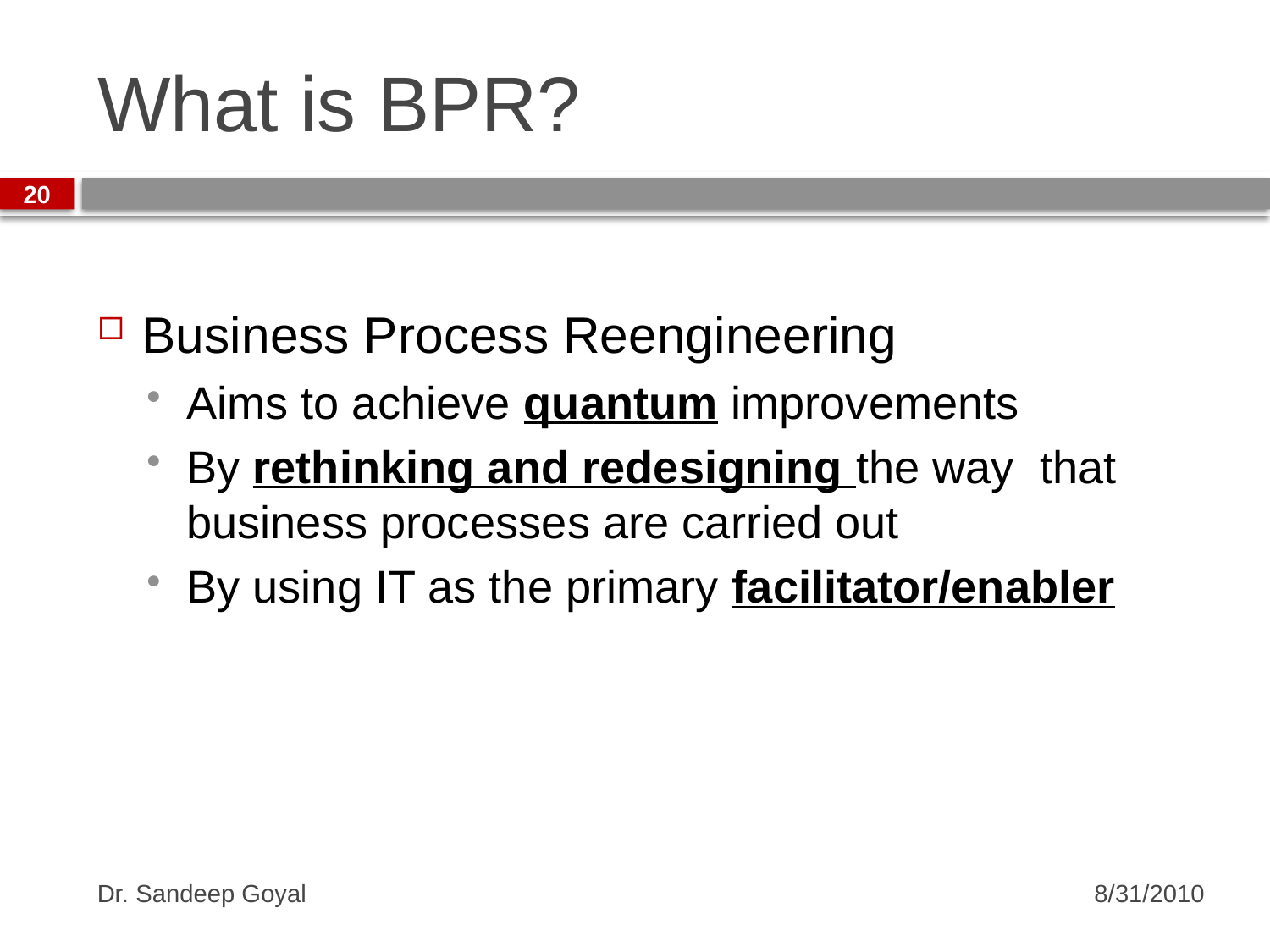

# What is BPR?
20

Business Process Reengineering
Aims to achieve quantum improvements
By rethinking and redesigning the way  that business processes are carried out
By using IT as the primary facilitator/enabler
Dr. Sandeep Goyal
8/31/2010